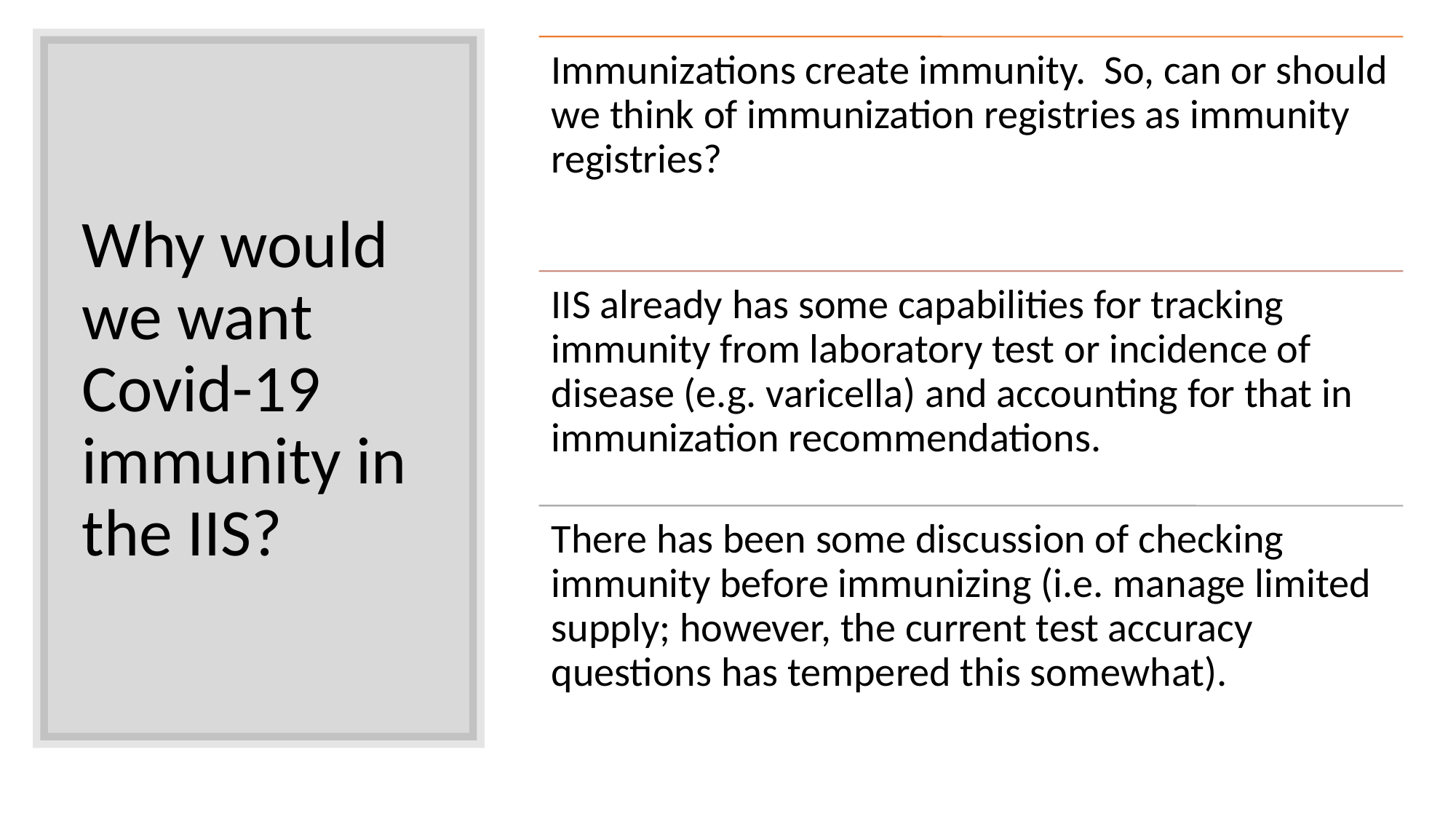

Immunizations create immunity.  So, can or should we think of immunization registries as immunity registries?
IIS already has some capabilities for tracking immunity from laboratory test or incidence of disease (e.g. varicella) and accounting for that in immunization recommendations.
There has been some discussion of checking immunity before immunizing (i.e. manage limited supply; however, the current test accuracy questions has tempered this somewhat).
# Why would we want Covid-19 immunity in the IIS?